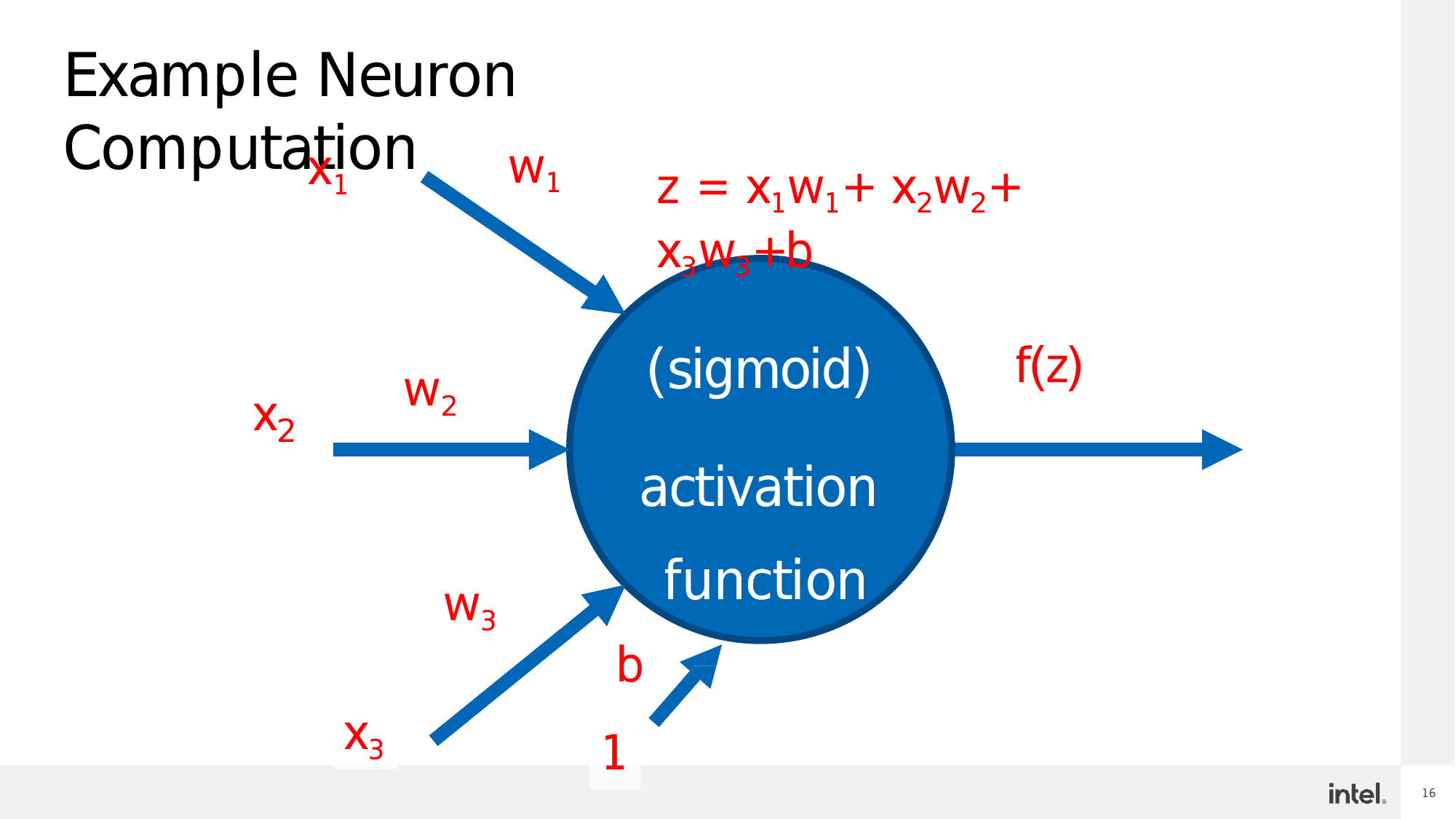

# Example Neuron Computation
w1
x1

z = x1w1+ x2w2+ x3w3+b

(sigmoid)  activation
function
f(z)
w2
x
2
w3
b

x3
1
16